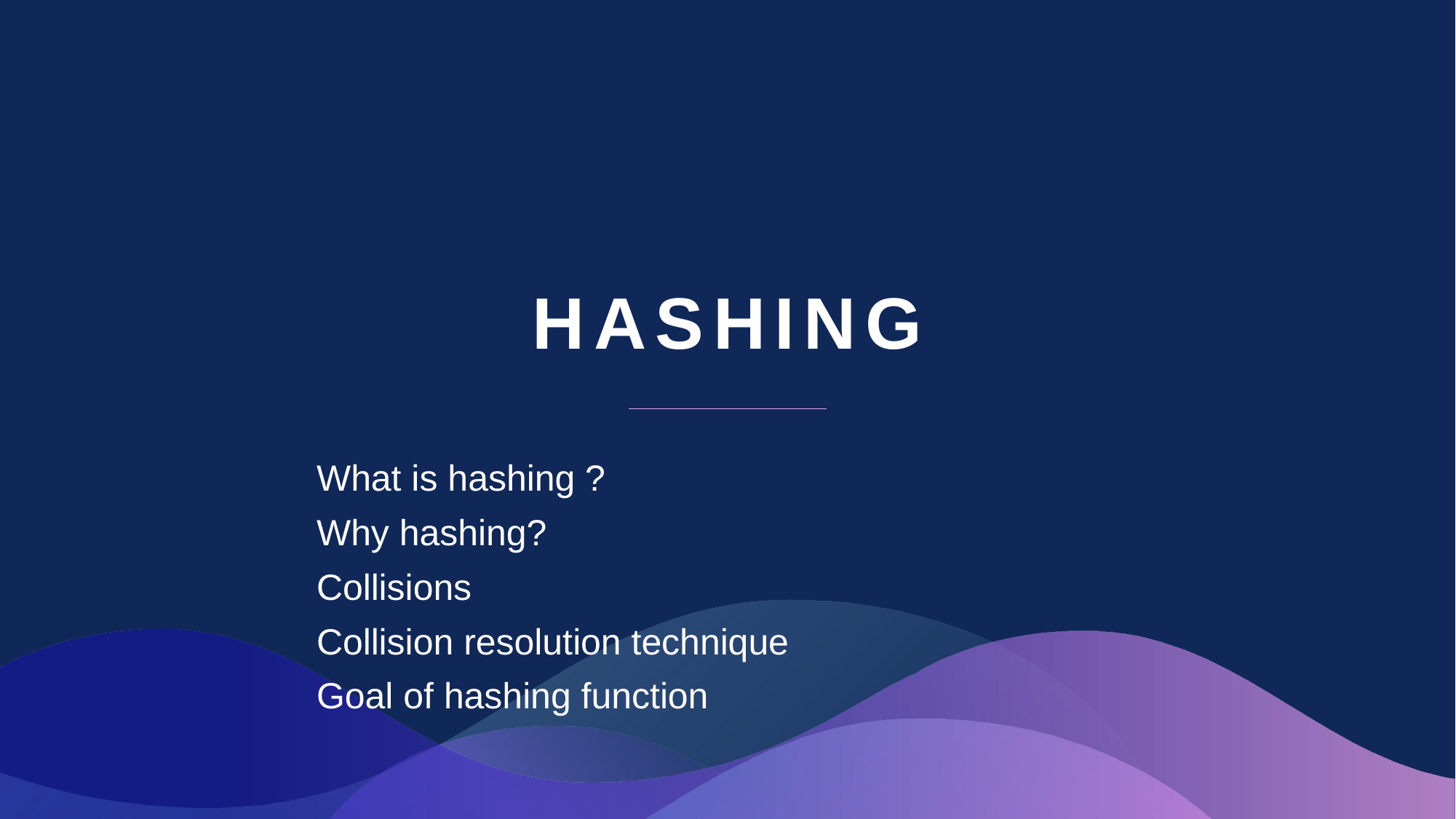

# Hashing
What is hashing ?
Why hashing?
Collisions
Collision resolution technique
Goal of hashing function